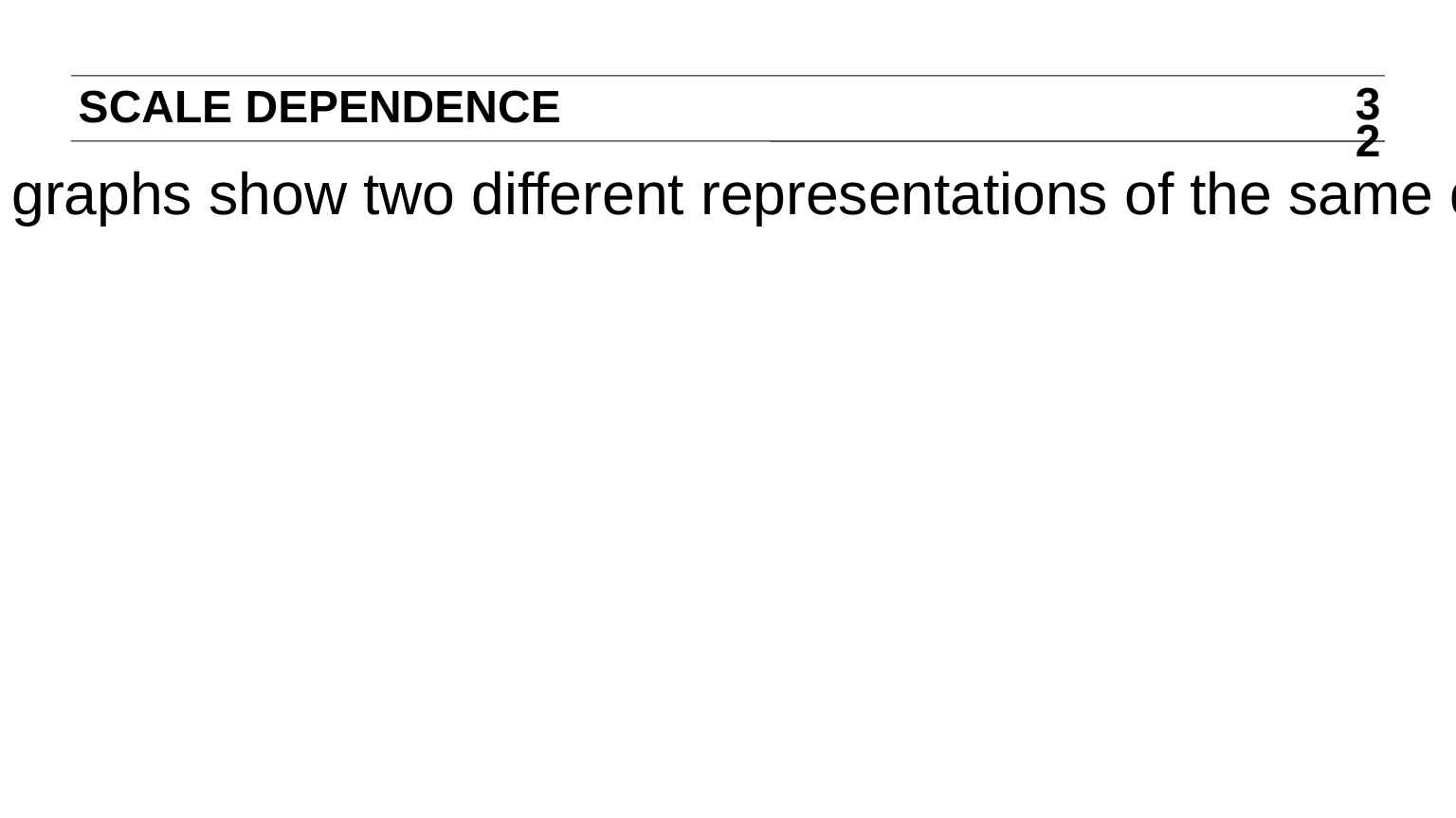

Scale dependence
32
These graphs show two different representations of the same data: